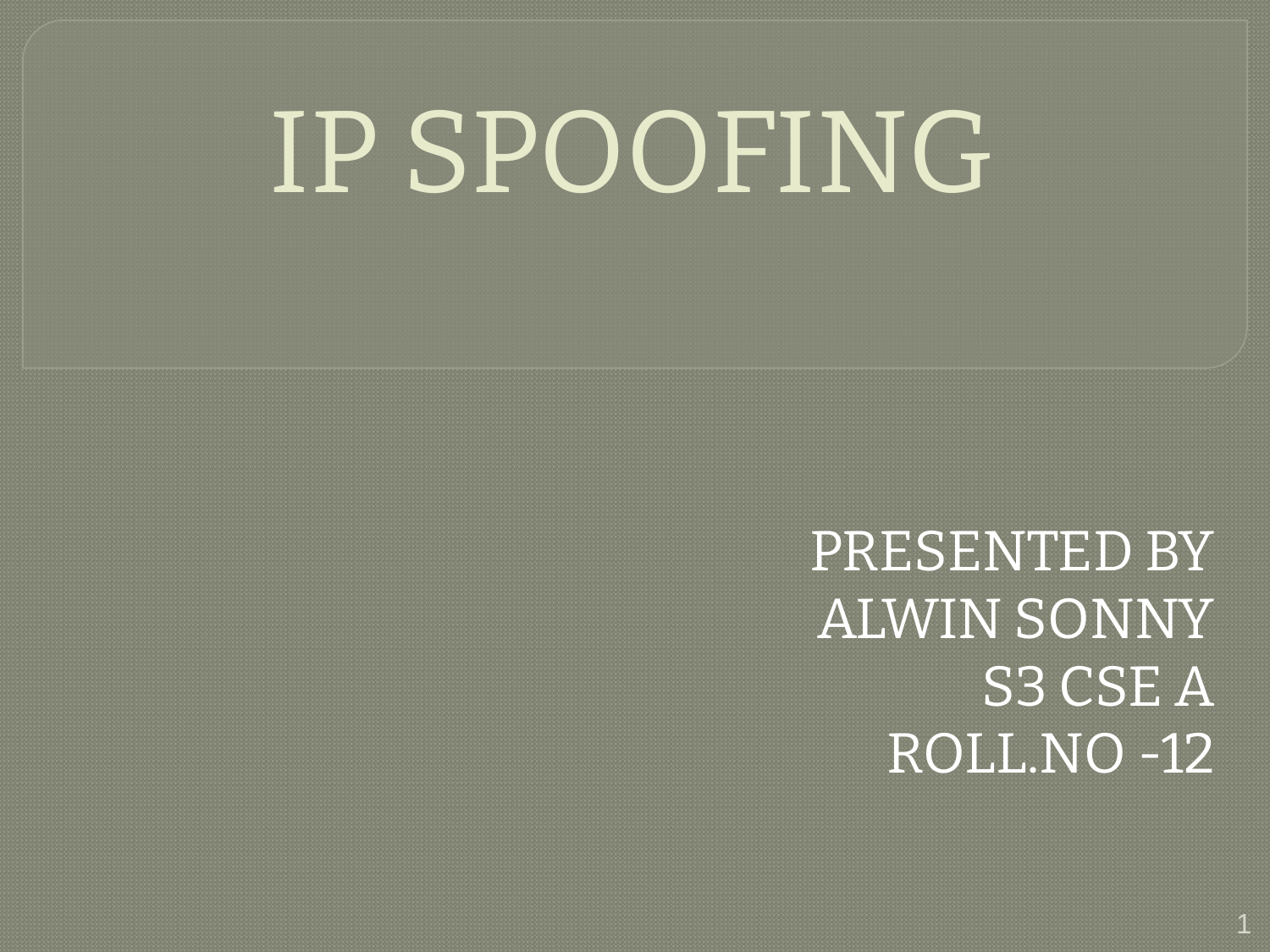

# IP SPOOFING
PRESENTED BY
ALWIN SONNY
S3 CSE A
ROLL.NO -12

1